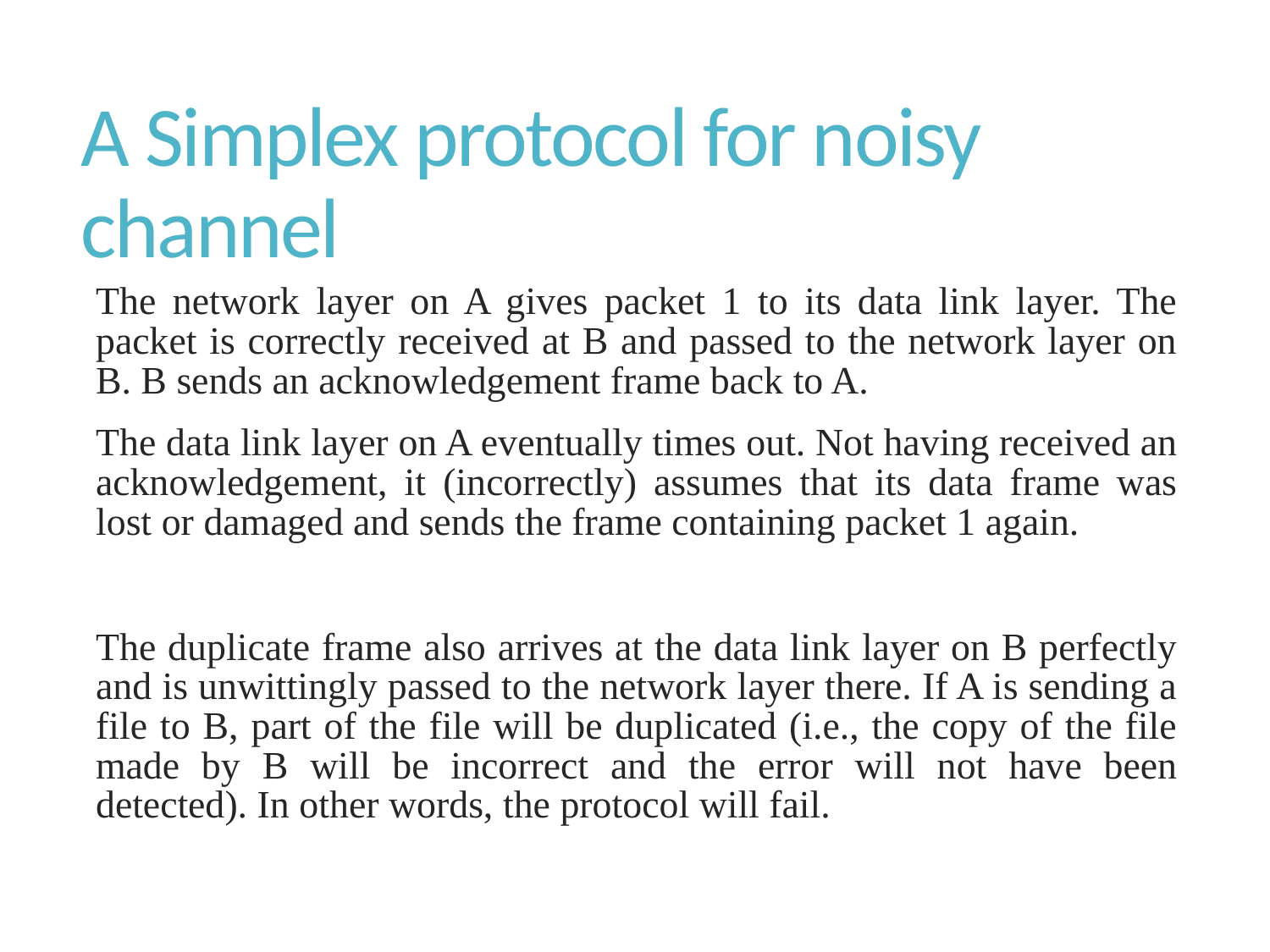

# A Simplex protocol for noisy channel
The network layer on A gives packet 1 to its data link layer. The packet is correctly received at B and passed to the network layer on B. B sends an acknowledgement frame back to A.
The data link layer on A eventually times out. Not having received an acknowledgement, it (incorrectly) assumes that its data frame was lost or damaged and sends the frame containing packet 1 again.

The duplicate frame also arrives at the data link layer on B perfectly and is unwittingly passed to the network layer there. If A is sending a file to B, part of the file will be duplicated (i.e., the copy of the file made by B will be incorrect and the error will not have been detected). In other words, the protocol will fail.